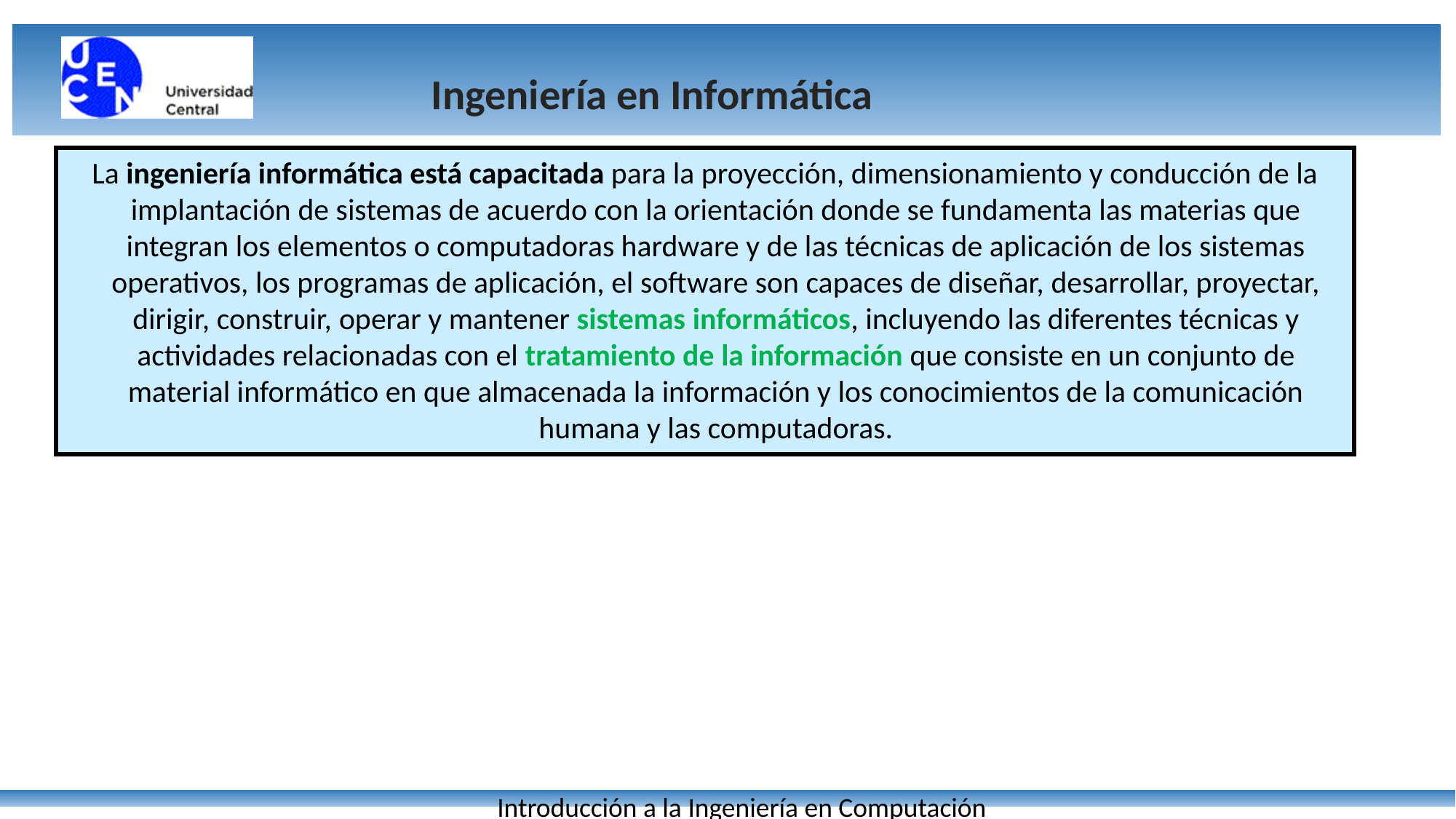

Ingeniería en Informática
La ingeniería informática está capacitada para la proyección, dimensionamiento y conducción de la implantación de sistemas de acuerdo con la orientación donde se fundamenta las materias que integran los elementos o computadoras hardware y de las técnicas de aplicación de los sistemas operativos, los programas de aplicación, el software son capaces de diseñar, desarrollar, proyectar, dirigir, construir, operar y mantener sistemas informáticos, incluyendo las diferentes técnicas y actividades relacionadas con el tratamiento de la información que consiste en un conjunto de material informático en que almacenada la información y los conocimientos de la comunicación humana y las computadoras.